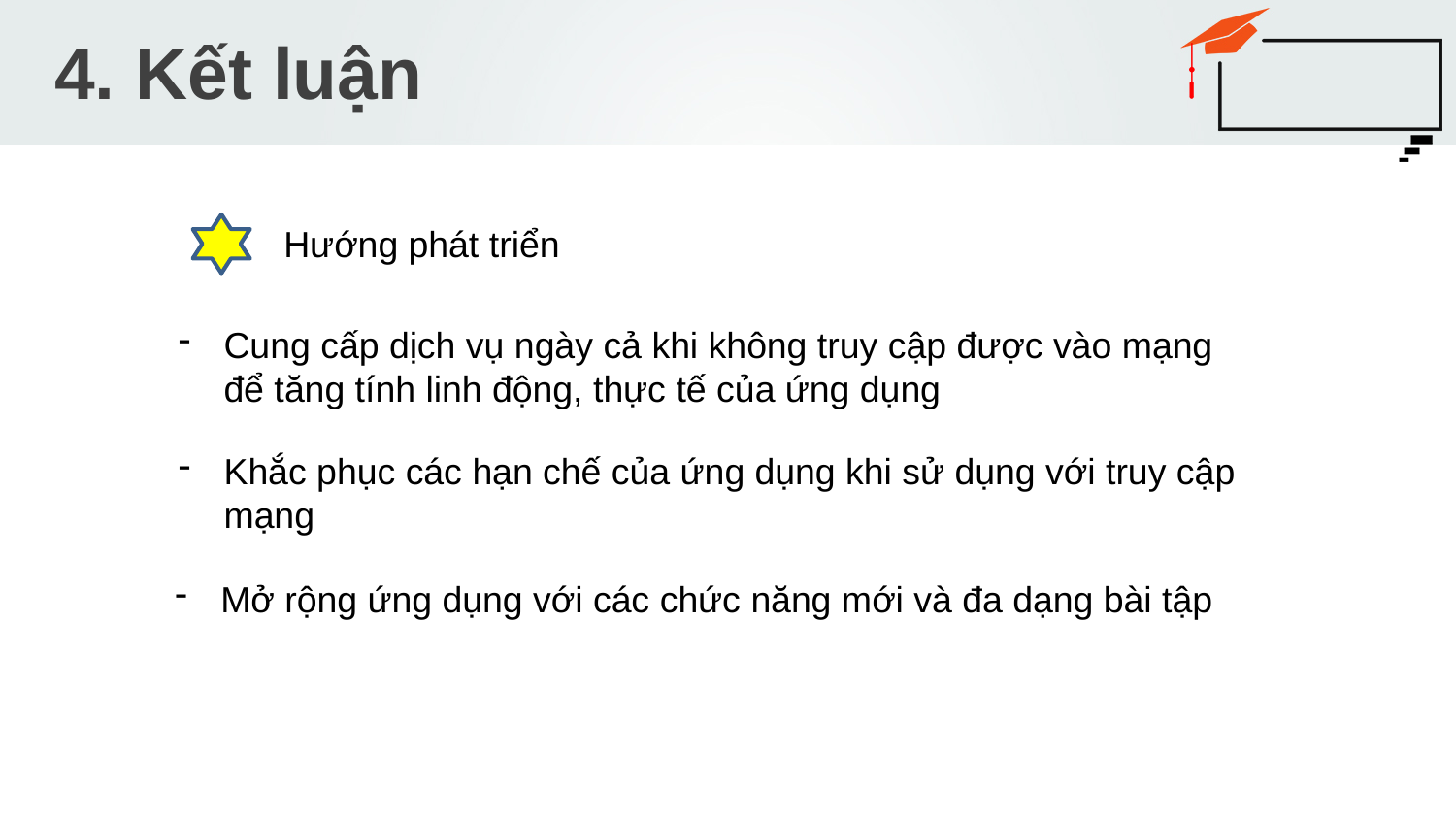

# 4. Kết luận

Hướng phát triển
Cung cấp dịch vụ ngày cả khi không truy cập được vào mạng   để tăng tính linh động, thực tế của ứng dụng
Khắc phục các hạn chế của ứng dụng khi sử dụng với truy cập mạng
Mở rộng ứng dụng với các chức năng mới và đa dạng bài tập